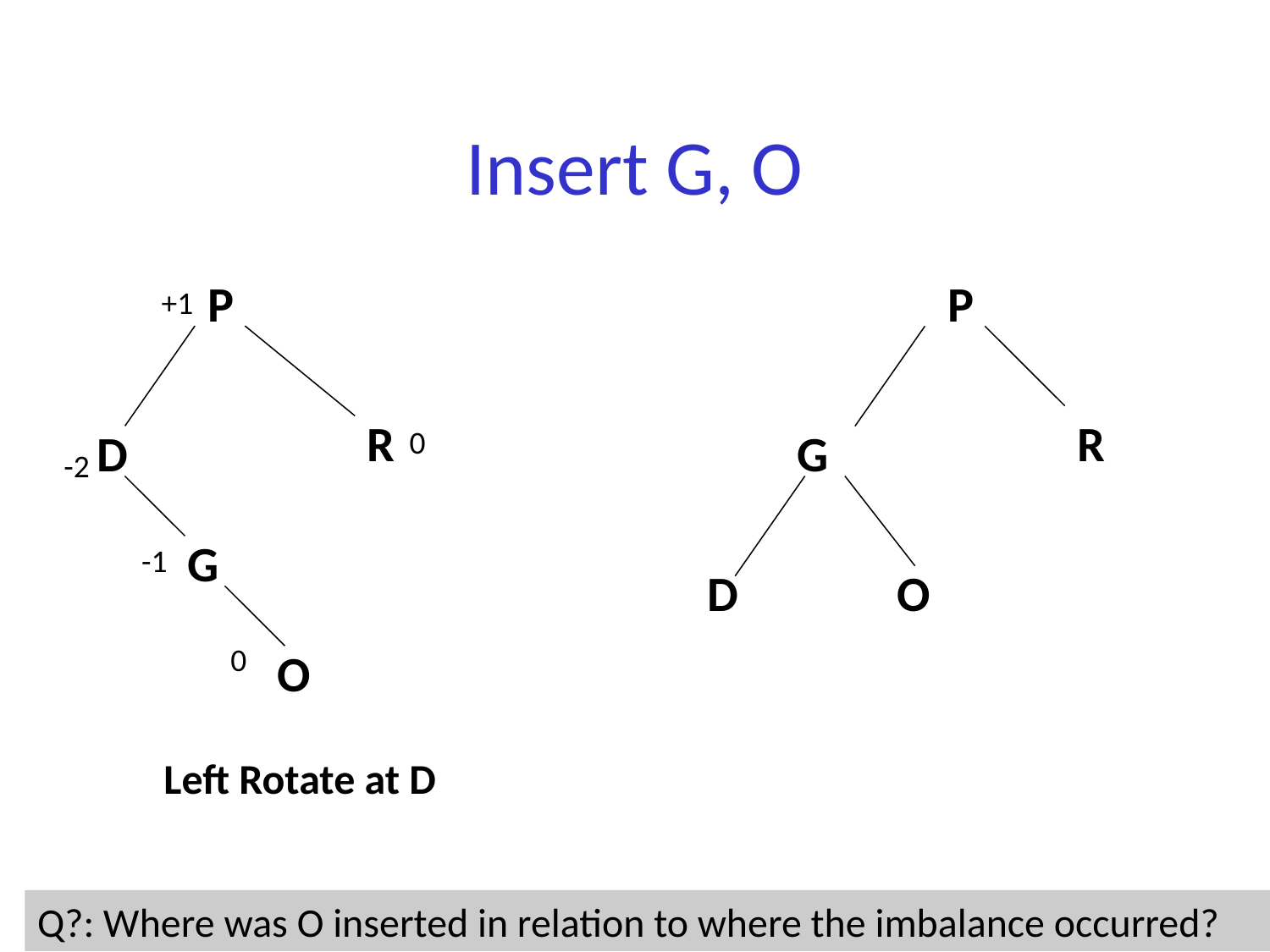

# Insert G, O

P
+1

R
0
D

G
-1

0
O
Left Rotate at D
P

R
G

D
O
-2
Q?: Where was O inserted in relation to where the imbalance occurred?